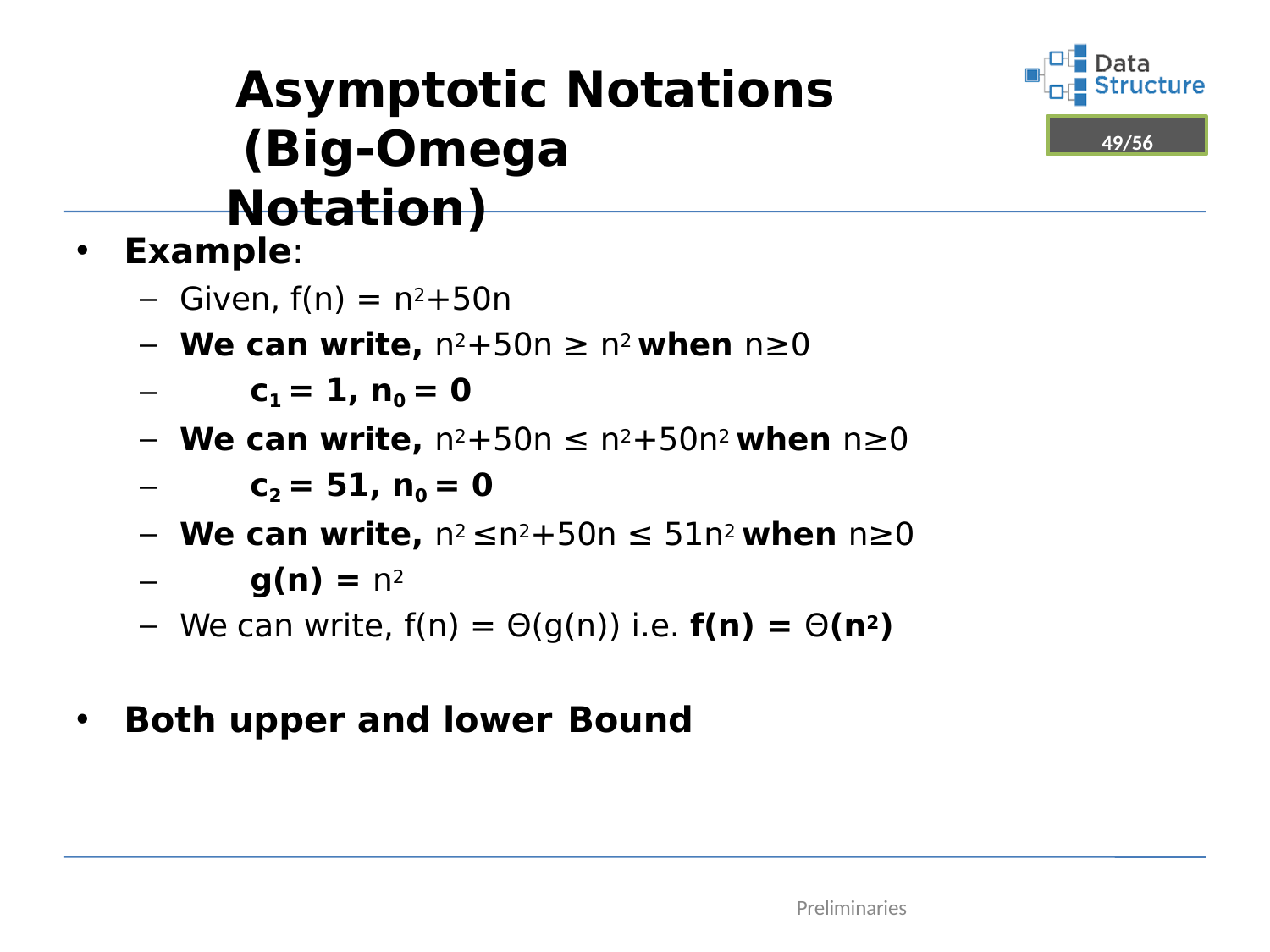

# Asymptotic Notations  (Big-Omega Notation)
49/56
Example:
Given, f(n) = n2+50n
We can write, n2+50n ≥ n2 when n≥0
–	c1 = 1, n0 = 0
We can write, n2+50n ≤ n2+50n2 when n≥0
–	c2 = 51, n0 = 0
We can write, n2 ≤n2+50n ≤ 51n2 when n≥0
–	g(n) = n2
We can write, f(n) = Θ(g(n)) i.e. f(n) = Θ(n2)

Both upper and lower Bound
Preliminaries